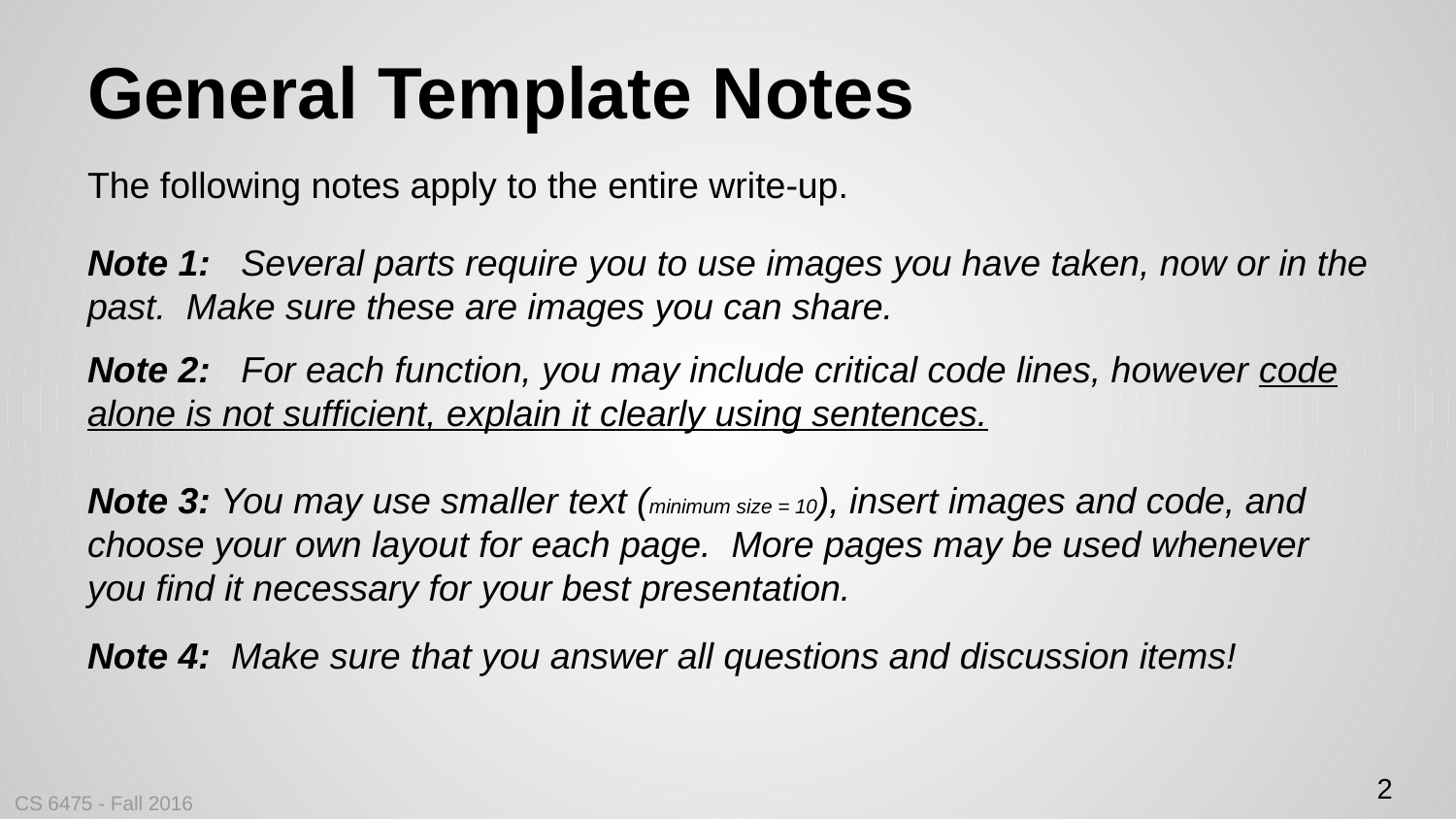

# General Template Notes
The following notes apply to the entire write-up.

Note 1:   Several parts require you to use images you have taken, now or in the past.  Make sure these are images you can share.

Note 2:   For each function, you may include critical code lines, however code alone is not sufficient, explain it clearly using sentences.

Note 3: You may use smaller text (minimum size = 10), insert images and code, and choose your own layout for each page.  More pages may be used whenever you find it necessary for your best presentation.

Note 4:  Make sure that you answer all questions and discussion items!

2